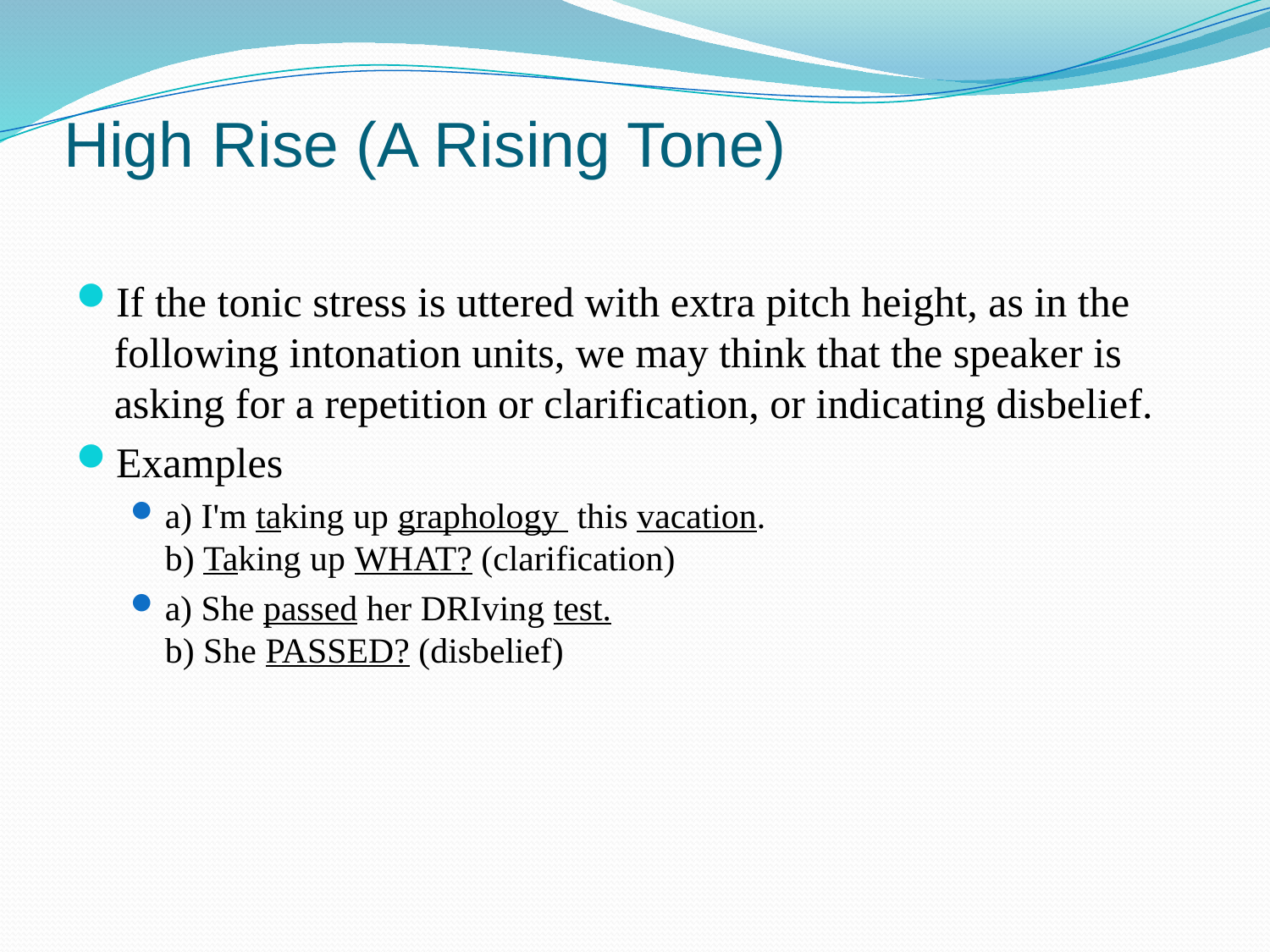

# High Rise (A Rising Tone)
If the tonic stress is uttered with extra pitch height, as in the following intonation units, we may think that the speaker is asking for a repetition or clarification, or indicating disbelief.
Examples
a) I'm taking up graphology  this vacation.
b) Taking up WHAT? (clarification)
a) She passed her DRIving test.
b) She PASSED? (disbelief)